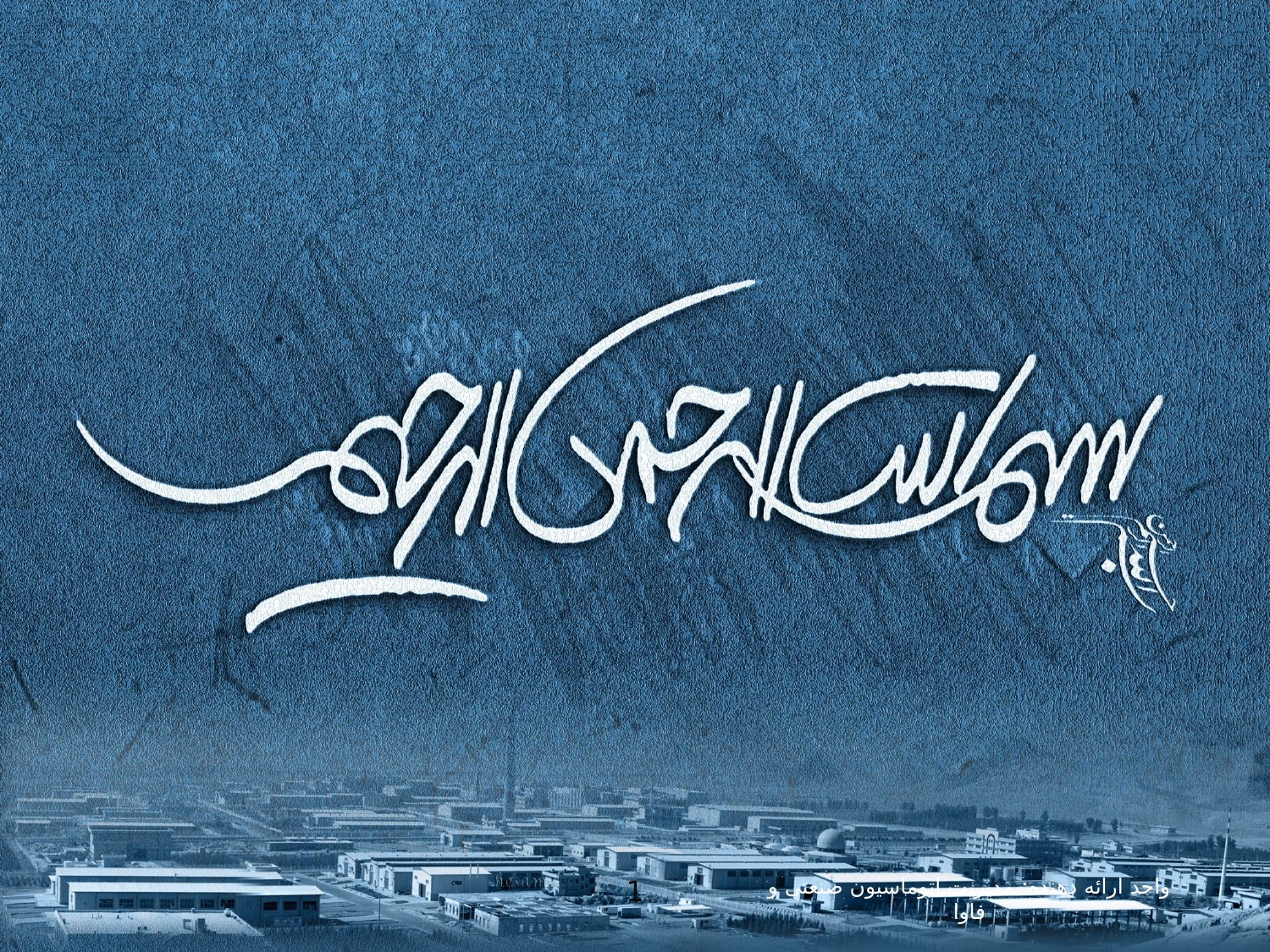

1
واحد ارائه دهنده: مدیریت اتوماسیون صنعتی و فاوا